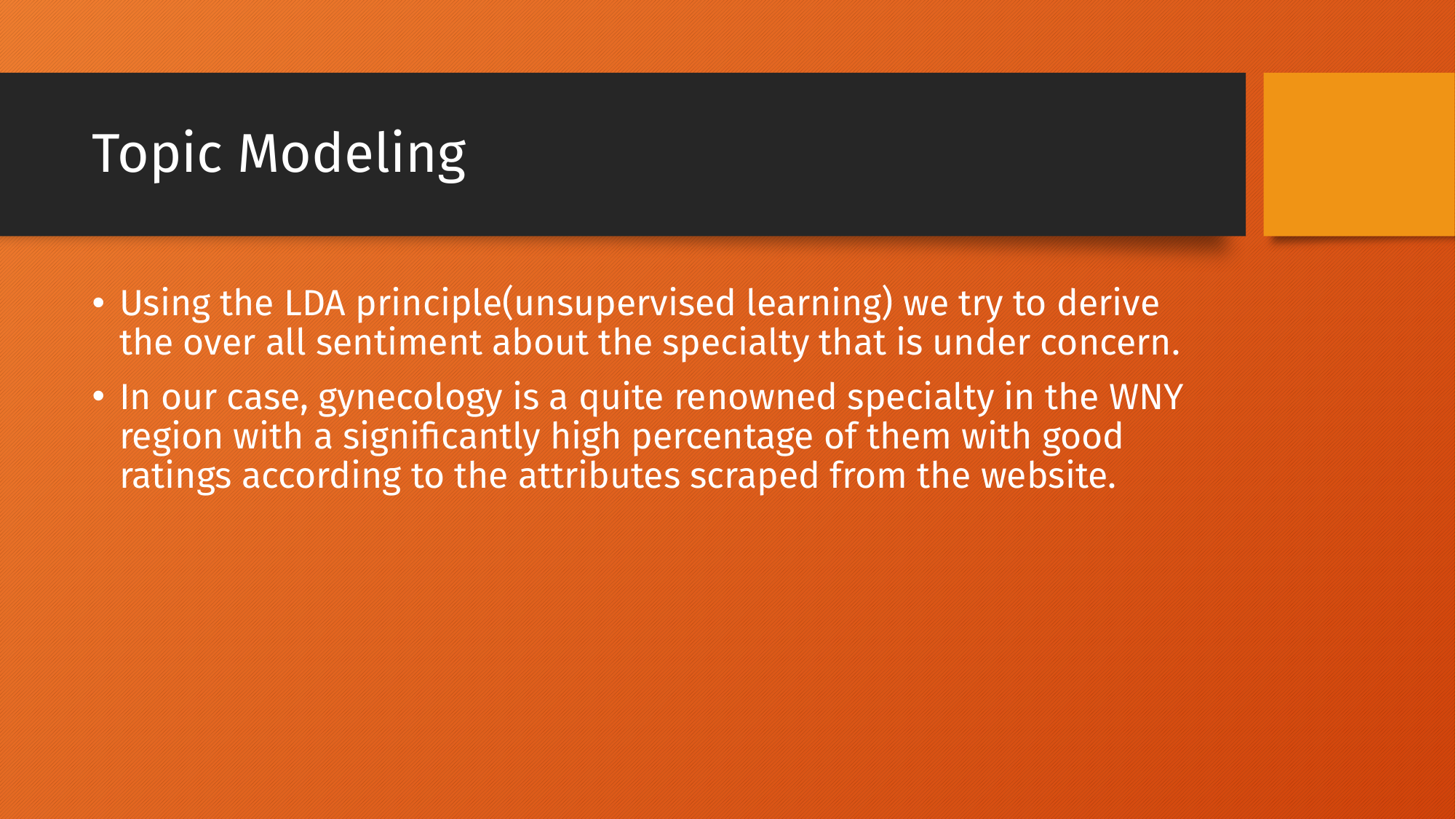

# Topic Modeling
Using the LDA principle(unsupervised learning) we try to derive the over all sentiment about the specialty that is under concern.
In our case, gynecology is a quite renowned specialty in the WNY region with a significantly high percentage of them with good ratings according to the attributes scraped from the website.